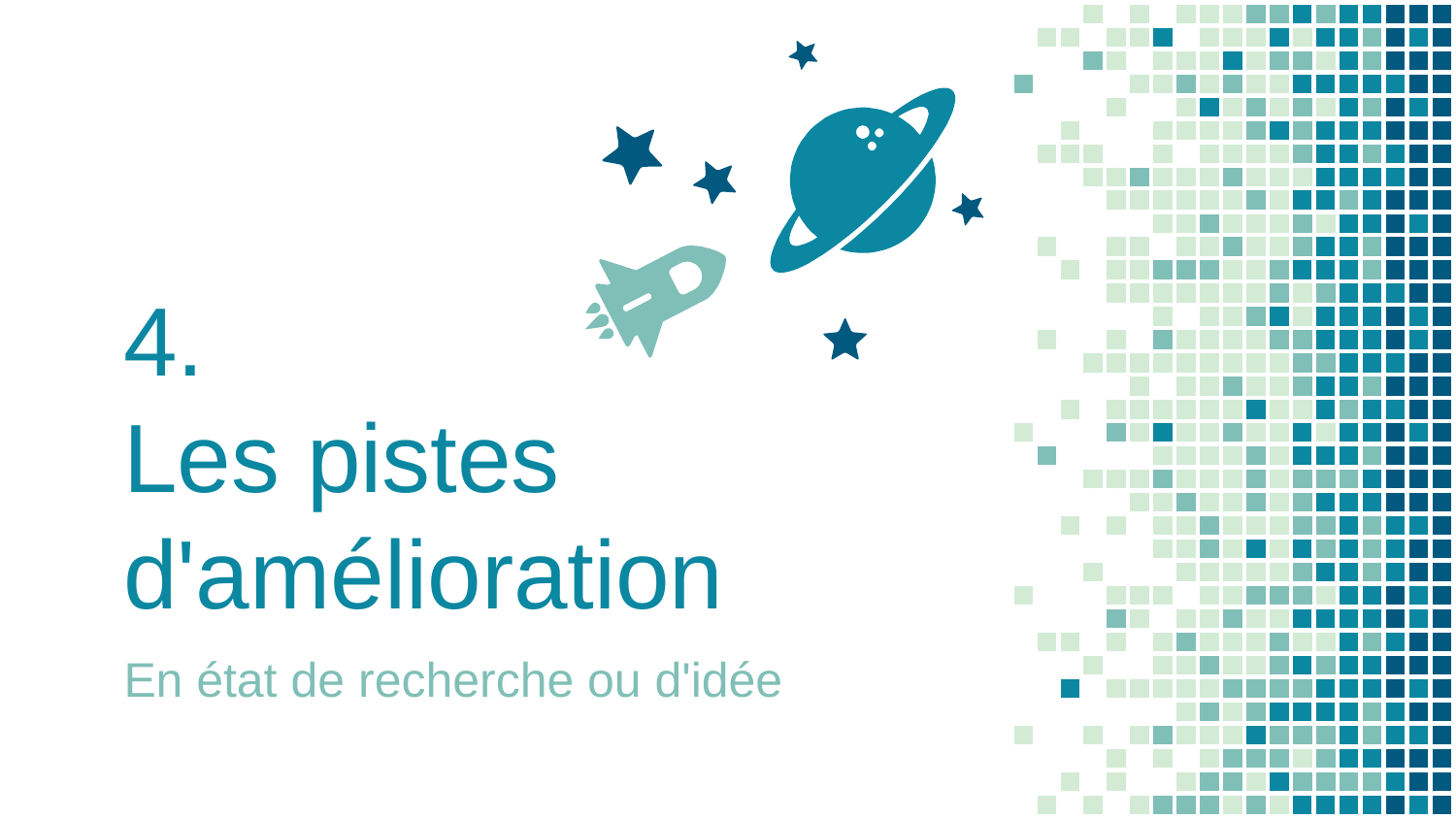

# 4. Les pistes d'amélioration
En état de recherche ou d'idée